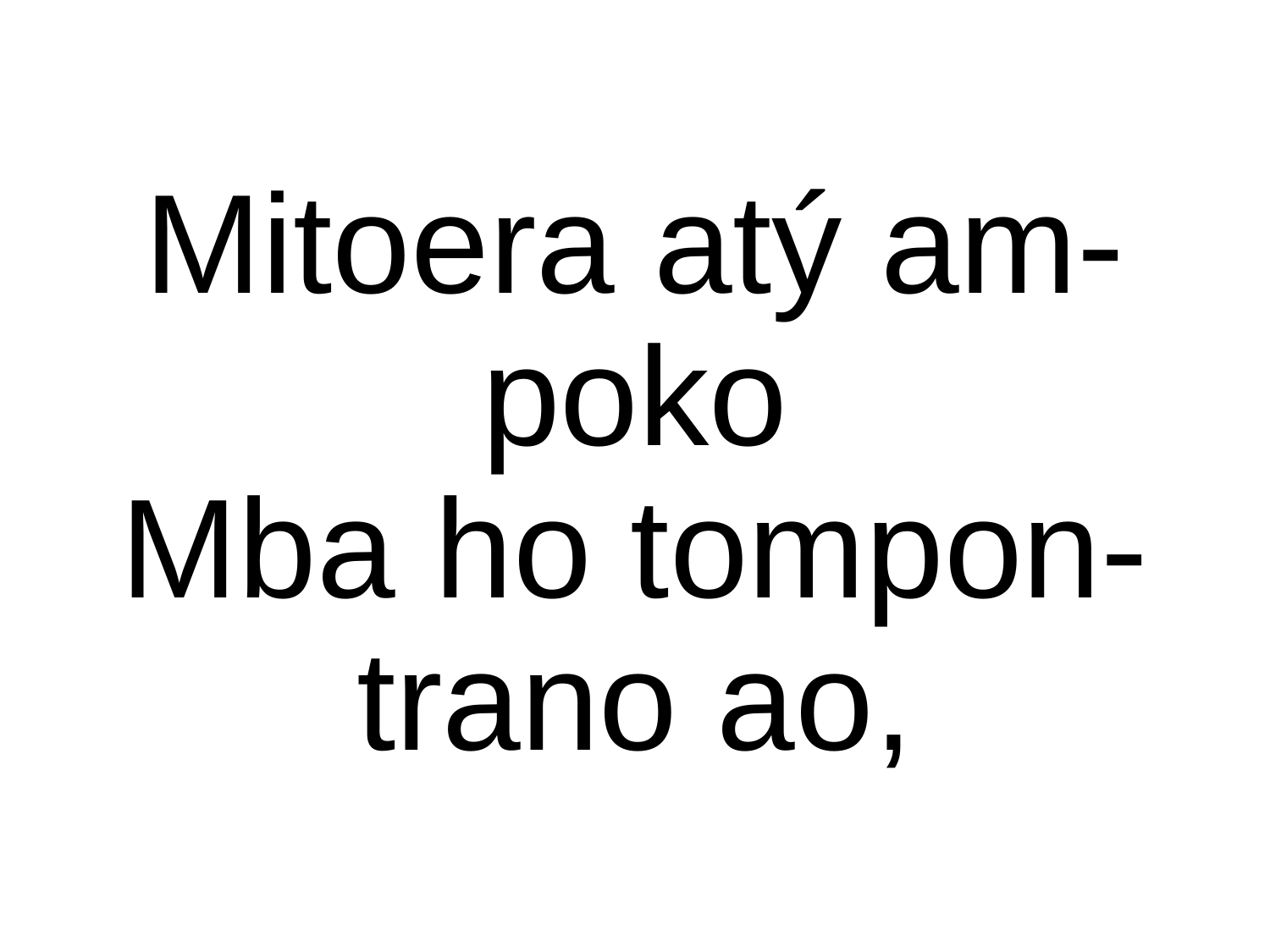

Mitoera atý am-poko
Mba ho tompon-
trano ao,